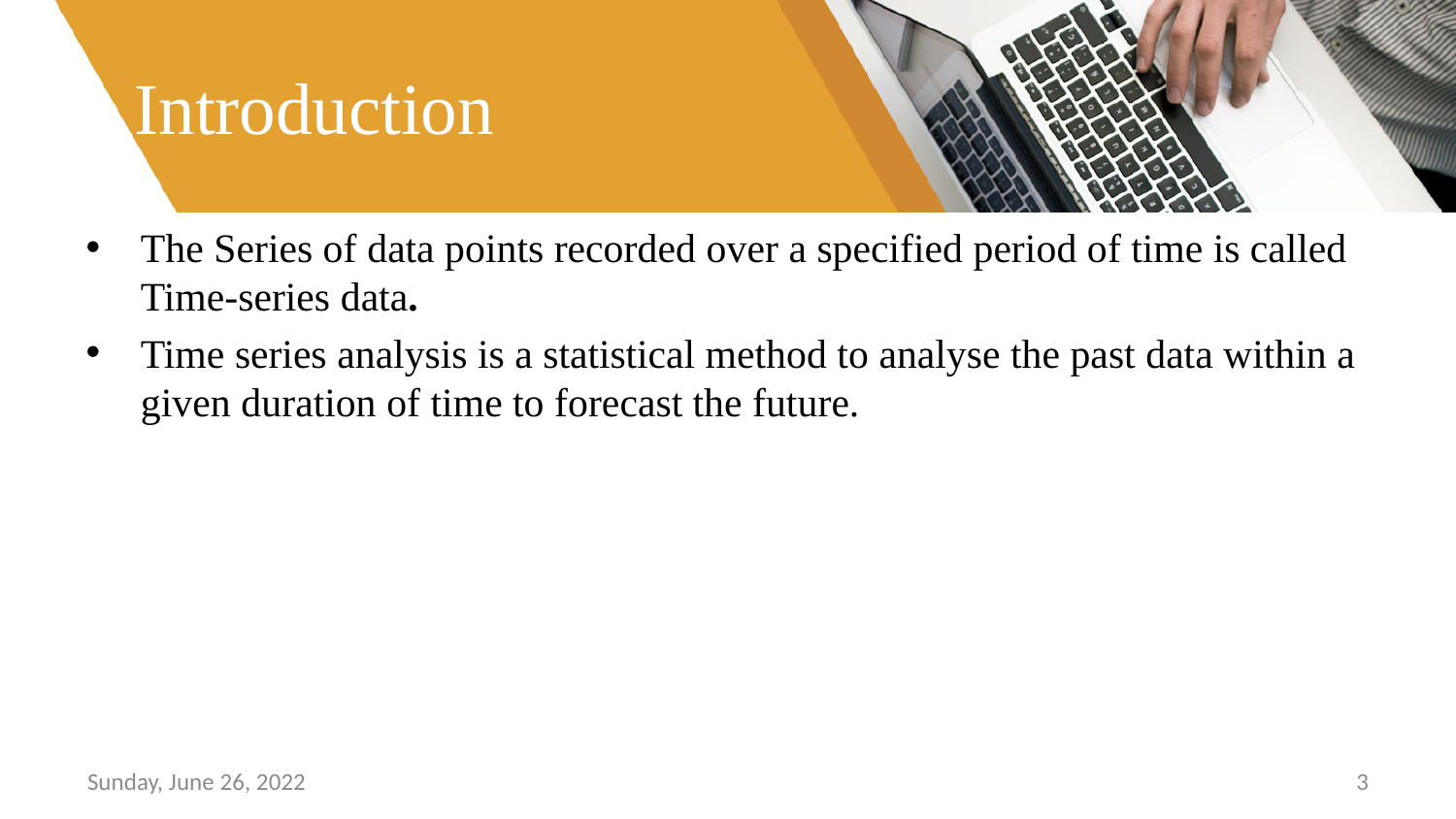

# Introduction
The Series of data points recorded over a specified period of time is called Time-series data.
Time series analysis is a statistical method to analyse the past data within a given duration of time to forecast the future.
Sunday, June 26, 2022
3